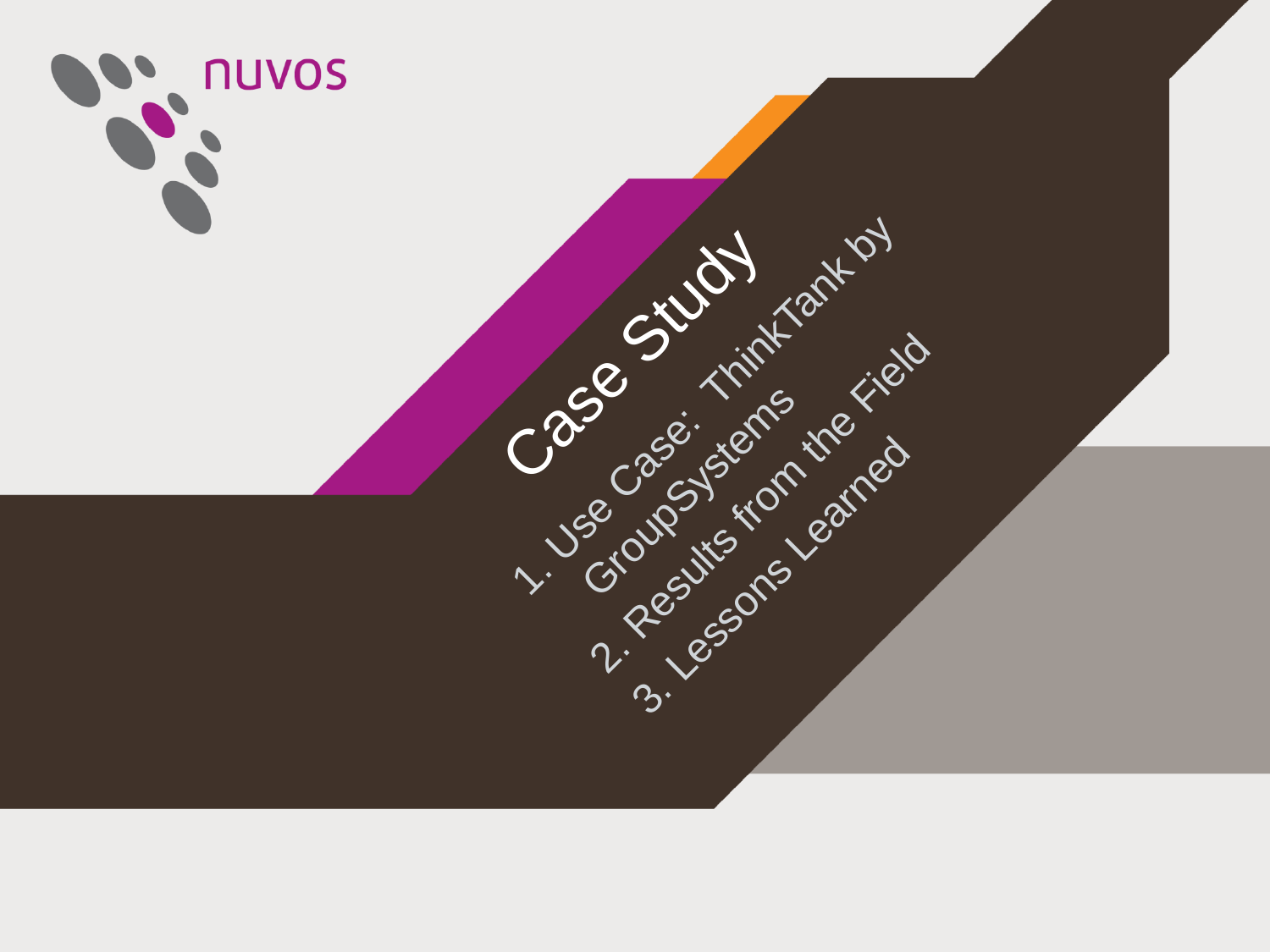

# Case Study
Use Case:  ThinkTank by GroupSystems
Results from the Field
Lessons Learned